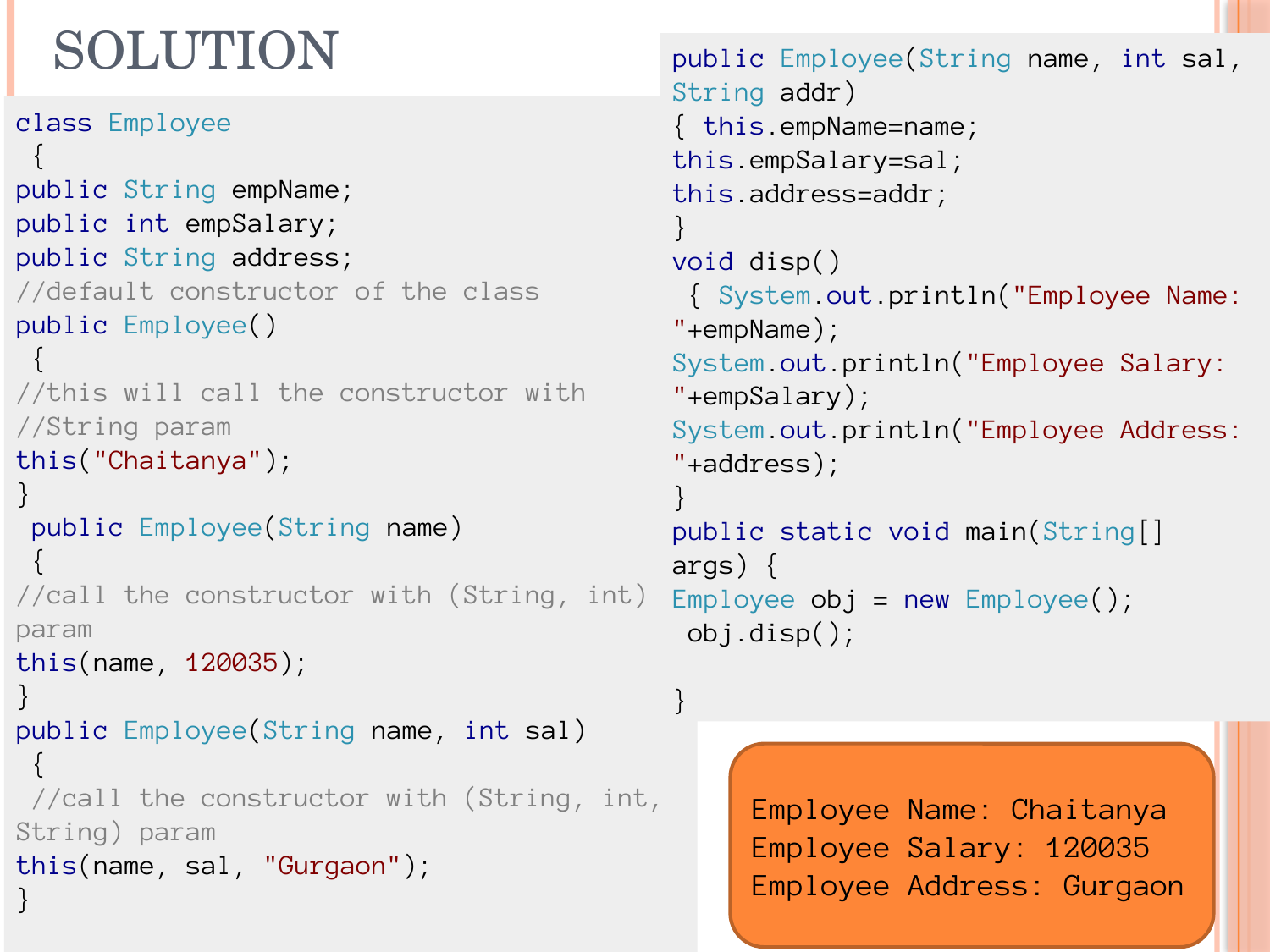

# solution
public Employee(String name, int sal, String addr)
{ this.empName=name; this.empSalary=sal; this.address=addr;
}
void disp()
 { System.out.println("Employee Name: "+empName); System.out.println("Employee Salary: "+empSalary); System.out.println("Employee Address: "+address);
}
public static void main(String[] args) {
Employee obj = new Employee();
 obj.disp();

}
class Employee
 {
public String empName;
public int empSalary;
public String address;
//default constructor of the class
public Employee()
 {
//this will call the constructor with //String param
this("Chaitanya");
}
 public Employee(String name)
 {
//call the constructor with (String, int) param
this(name, 120035);
}
public Employee(String name, int sal)
 {
 //call the constructor with (String, int, String) param
this(name, sal, "Gurgaon");
}

Employee Name: Chaitanya Employee Salary: 120035 Employee Address: Gurgaon
45